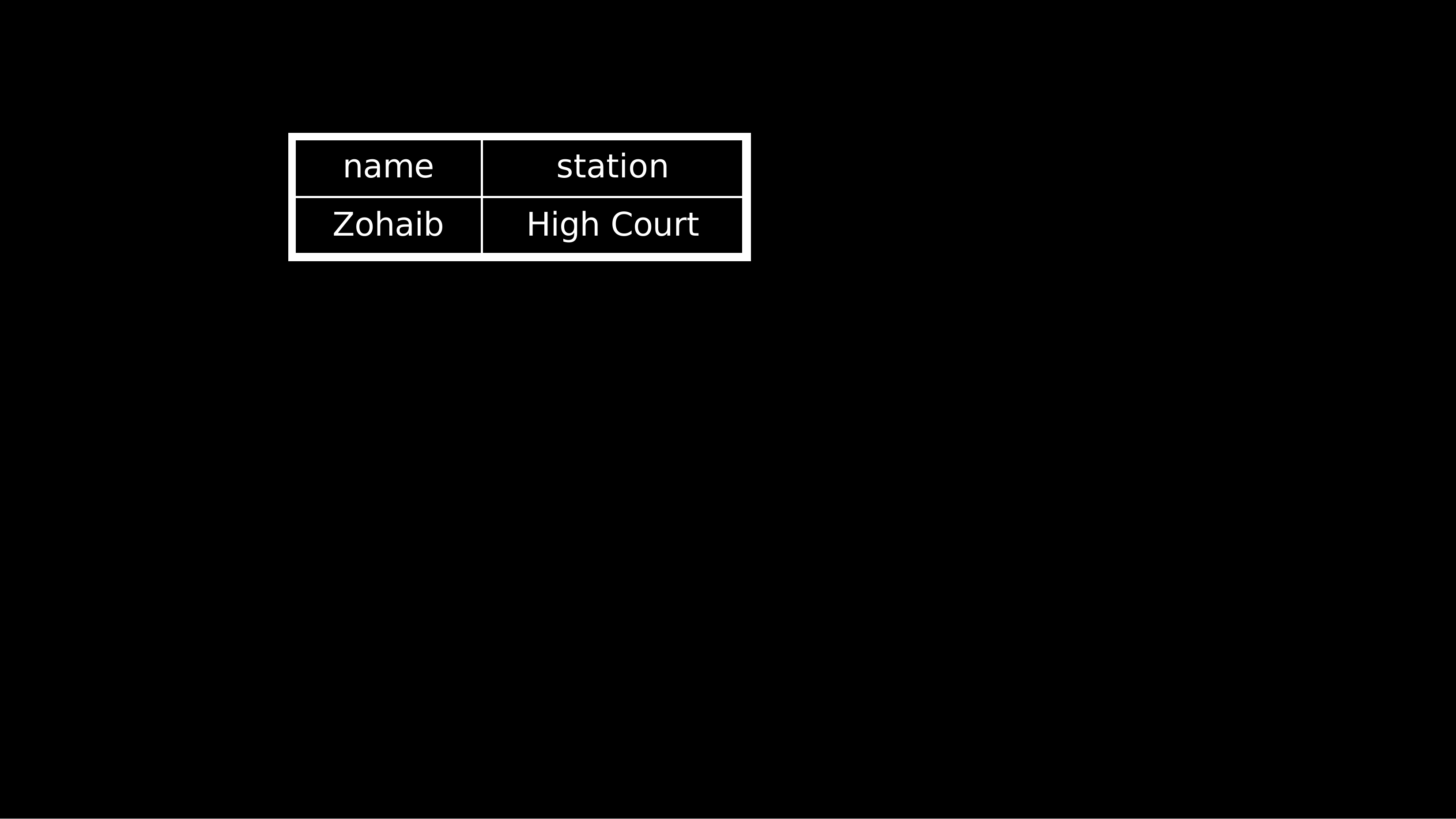

|  |  |  |  |
| --- | --- | --- | --- |
|  | name | station |  |
|  | Zohaib | High Court |  |
|  |  |  |  |